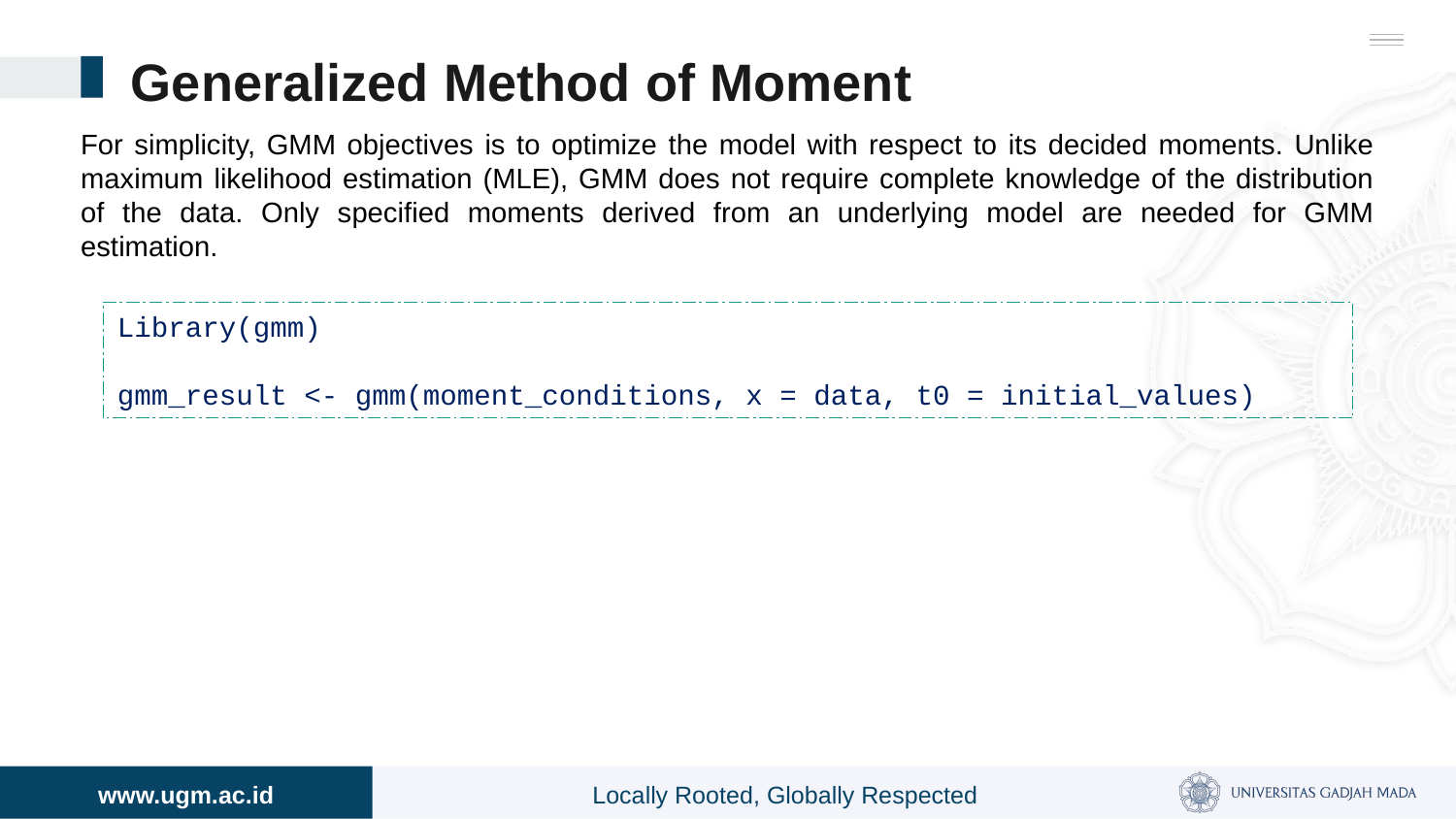

# Generalized Method of Moment
For simplicity, GMM objectives is to optimize the model with respect to its decided moments. Unlike maximum likelihood estimation (MLE), GMM does not require complete knowledge of the distribution of the data. Only specified moments derived from an underlying model are needed for GMM estimation.
Library(gmm)

gmm_result <- gmm(moment_conditions, x = data, t0 = initial_values)